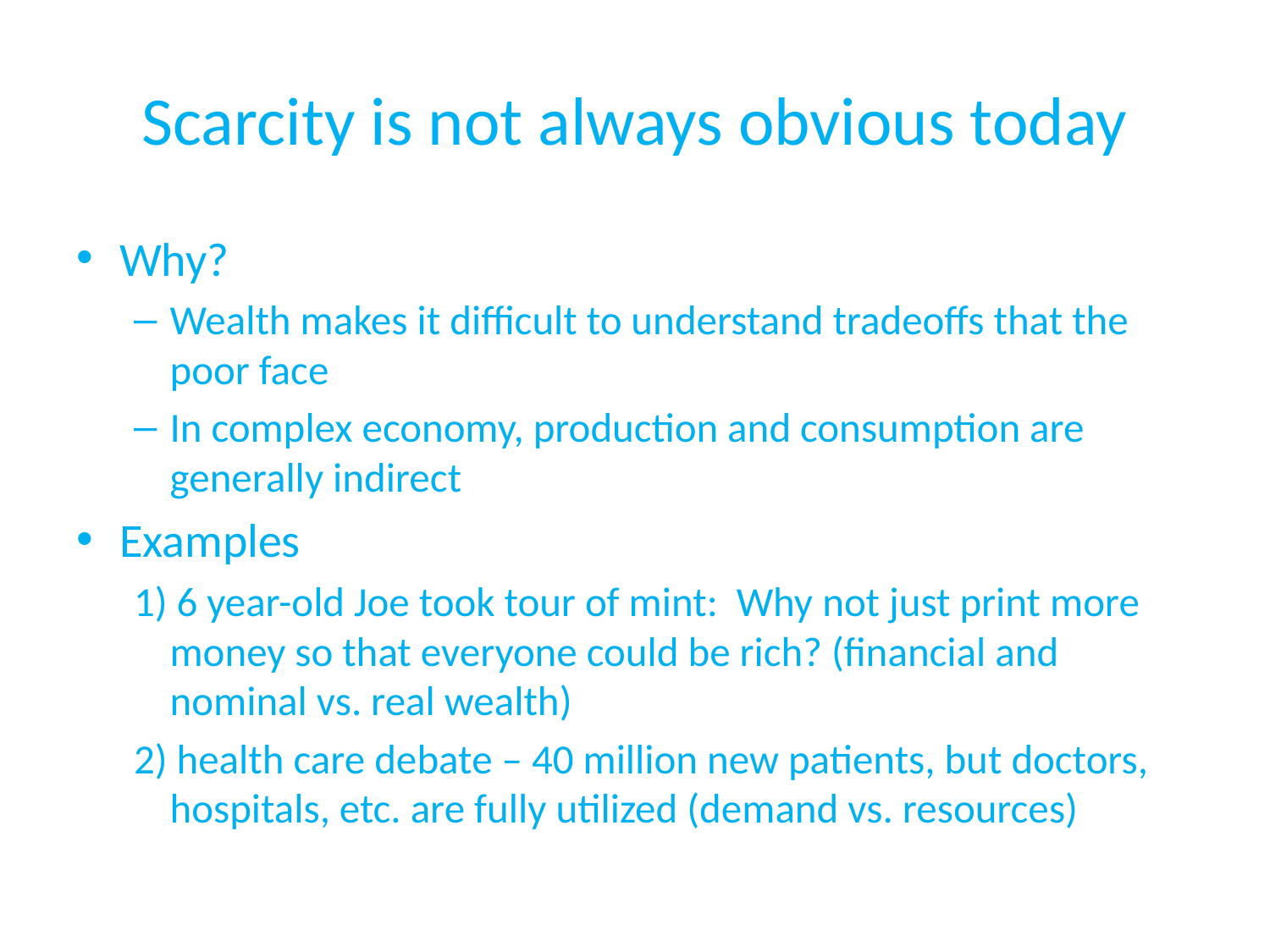

# Scarcity is not always obvious today
Why?
Wealth makes it difficult to understand tradeoffs that the poor face
In complex economy, production and consumption are generally indirect
Examples
1) 6 year-old Joe took tour of mint:  Why not just print more money so that everyone could be rich? (financial and nominal vs. real wealth)
2) health care debate – 40 million new patients, but doctors, hospitals, etc. are fully utilized (demand vs. resources)